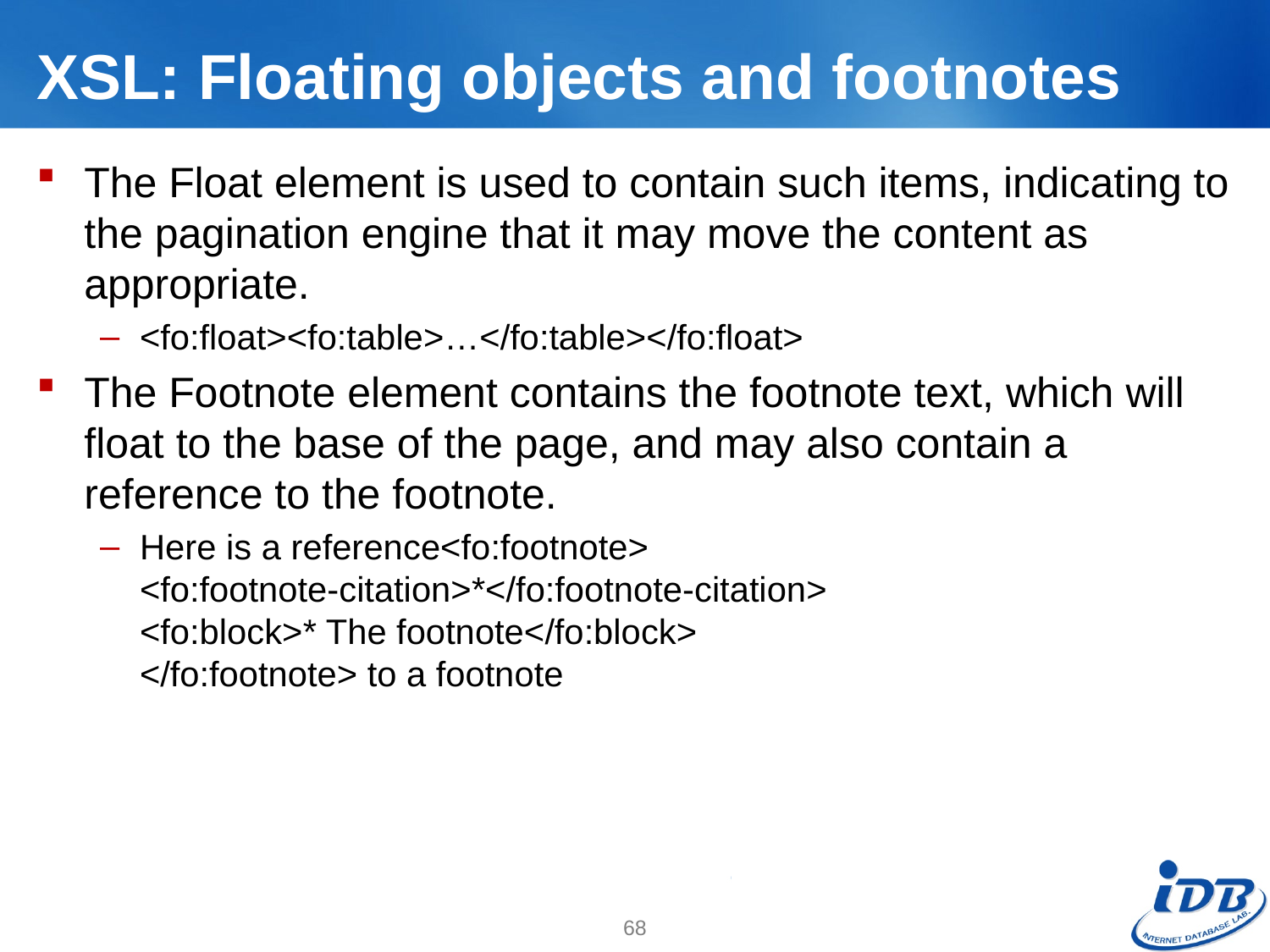

# XSL: Floating objects and footnotes
The Float element is used to contain such items, indicating to the pagination engine that it may move the content as appropriate.
<fo:float><fo:table>…</fo:table></fo:float>
The Footnote element contains the footnote text, which will float to the base of the page, and may also contain a reference to the footnote.
Here is a reference<fo:footnote>
<fo:footnote-citation>*</fo:footnote-citation>
<fo:block>* The footnote</fo:block>
</fo:footnote> to a footnote
68